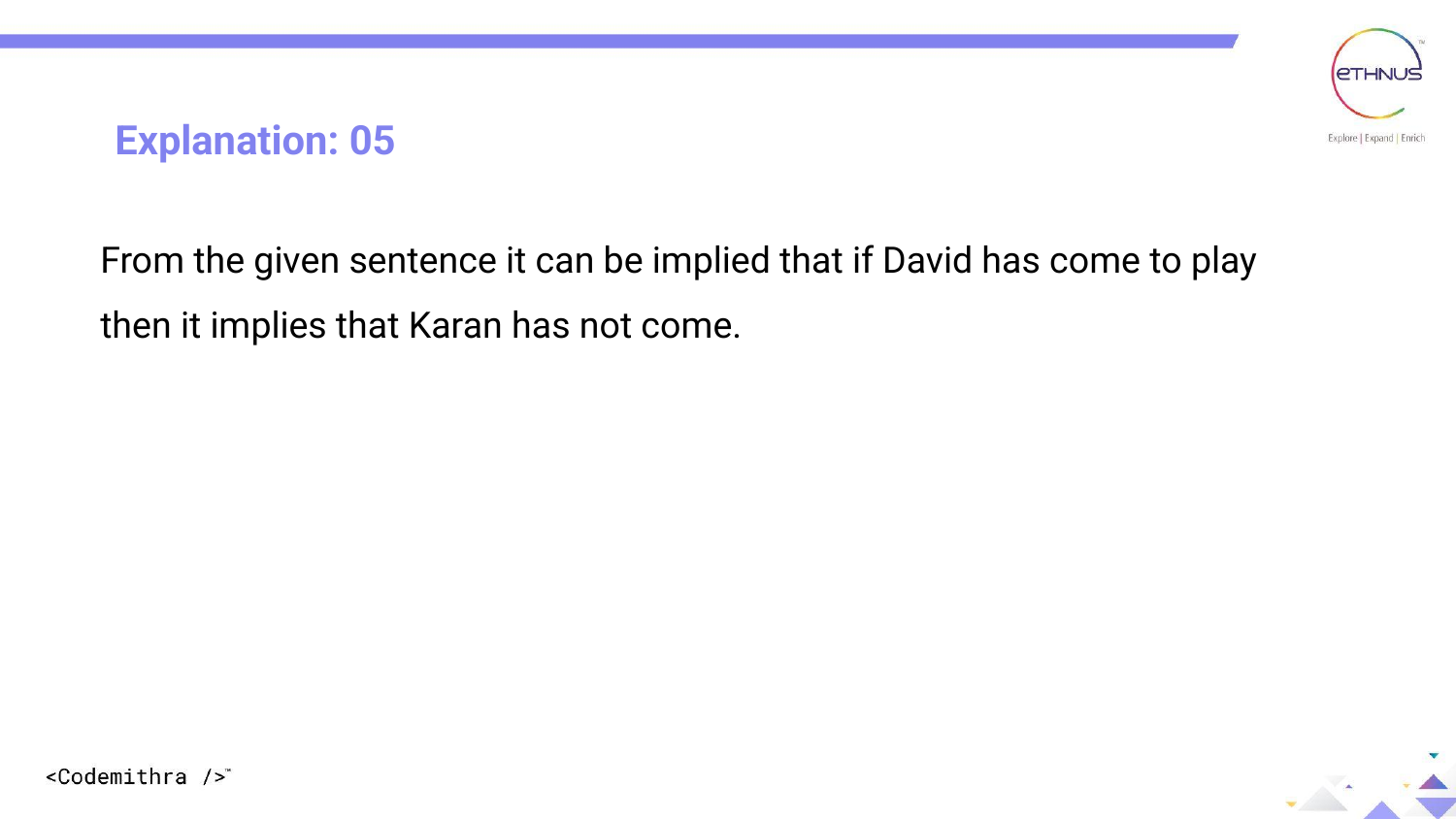

Question: 09
Explanation: 05
From the given sentence it can be implied that if David has come to play then it implies that Karan has not come.